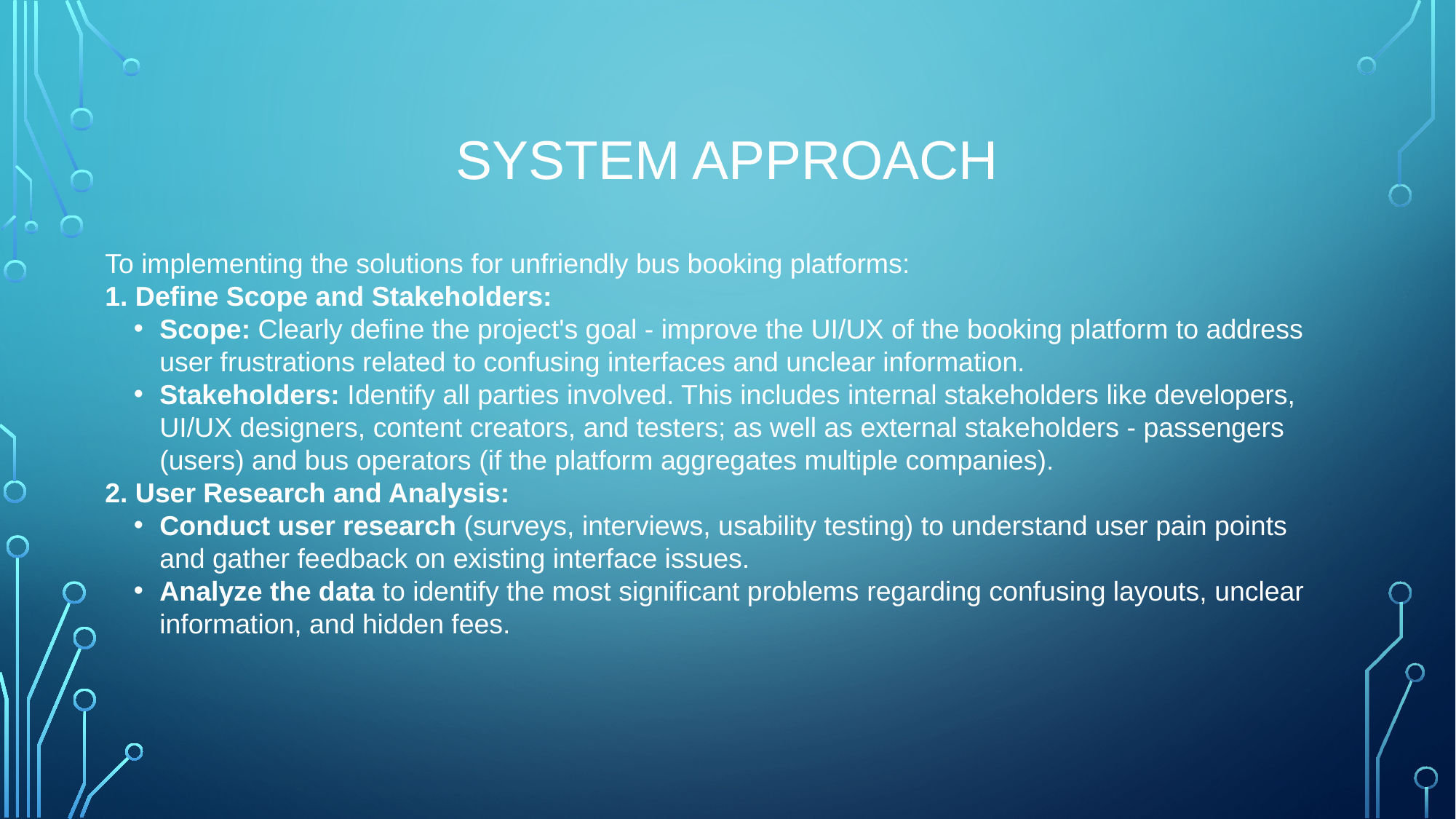

# SYSTEM APPROACH
To implementing the solutions for unfriendly bus booking platforms:
1. Define Scope and Stakeholders:
Scope: Clearly define the project's goal - improve the UI/UX of the booking platform to address user frustrations related to confusing interfaces and unclear information.
Stakeholders: Identify all parties involved. This includes internal stakeholders like developers, UI/UX designers, content creators, and testers; as well as external stakeholders - passengers (users) and bus operators (if the platform aggregates multiple companies).
2. User Research and Analysis:
Conduct user research (surveys, interviews, usability testing) to understand user pain points and gather feedback on existing interface issues.
Analyze the data to identify the most significant problems regarding confusing layouts, unclear information, and hidden fees.